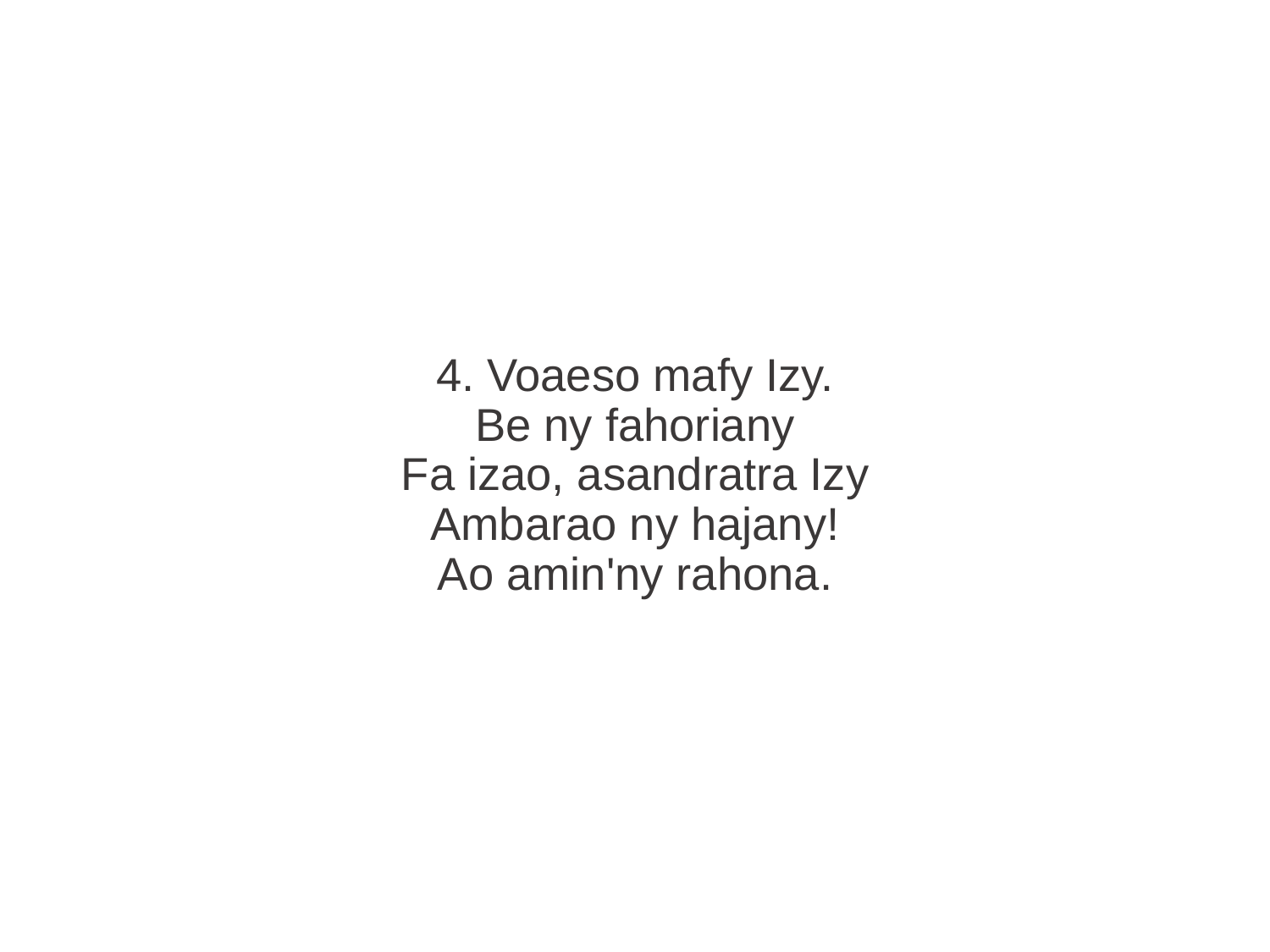

4. Voaeso mafy Izy.
Be ny fahoriany
Fa izao, asandratra Izy
Ambarao ny hajany!
Ao amin'ny rahona.